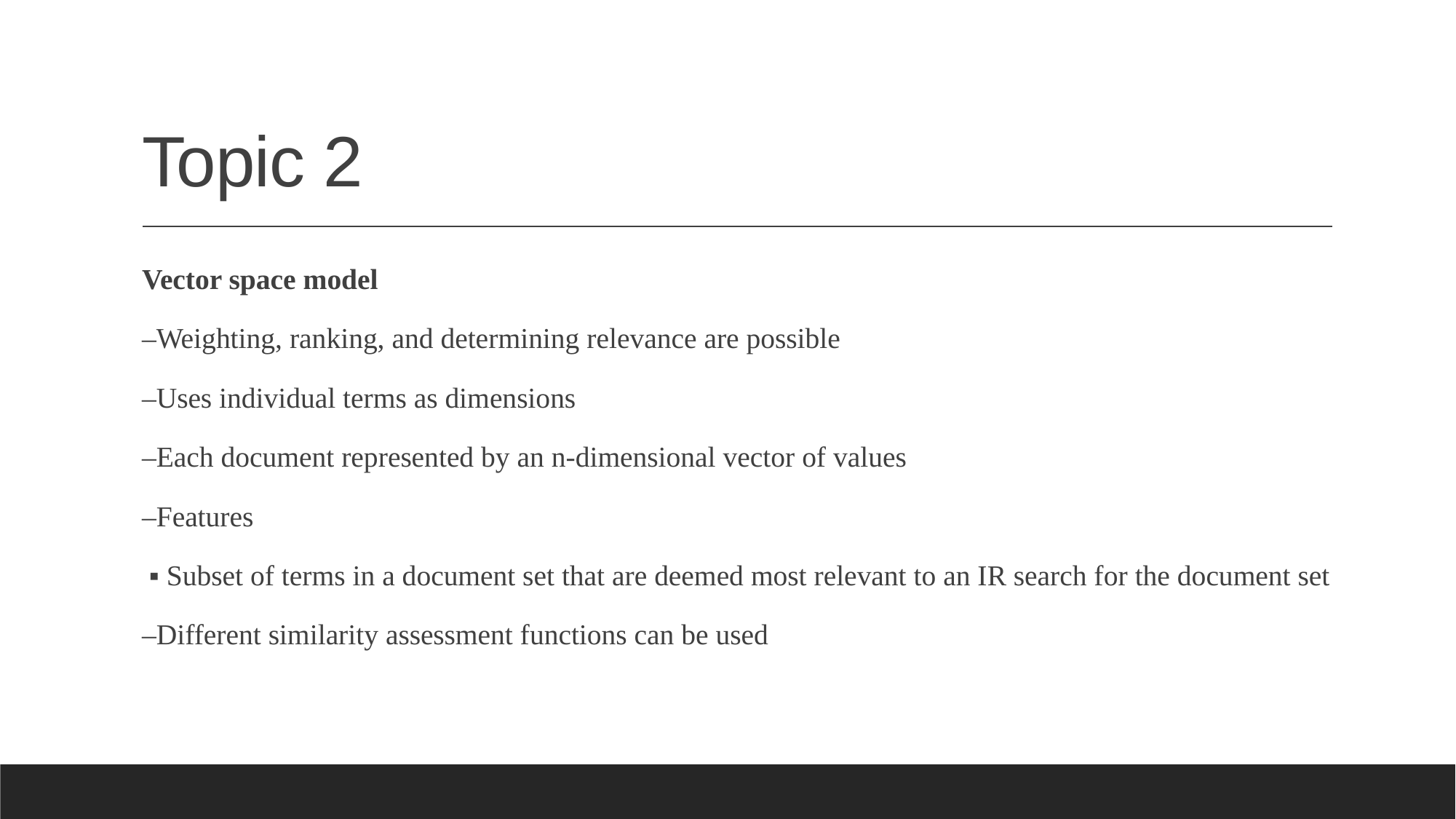

# Topic 2
Vector space model
–Weighting, ranking, and determining relevance are possible
–Uses individual terms as dimensions
–Each document represented by an n-dimensional vector of values
–Features
 ▪ Subset of terms in a document set that are deemed most relevant to an IR search for the document set
–Different similarity assessment functions can be used